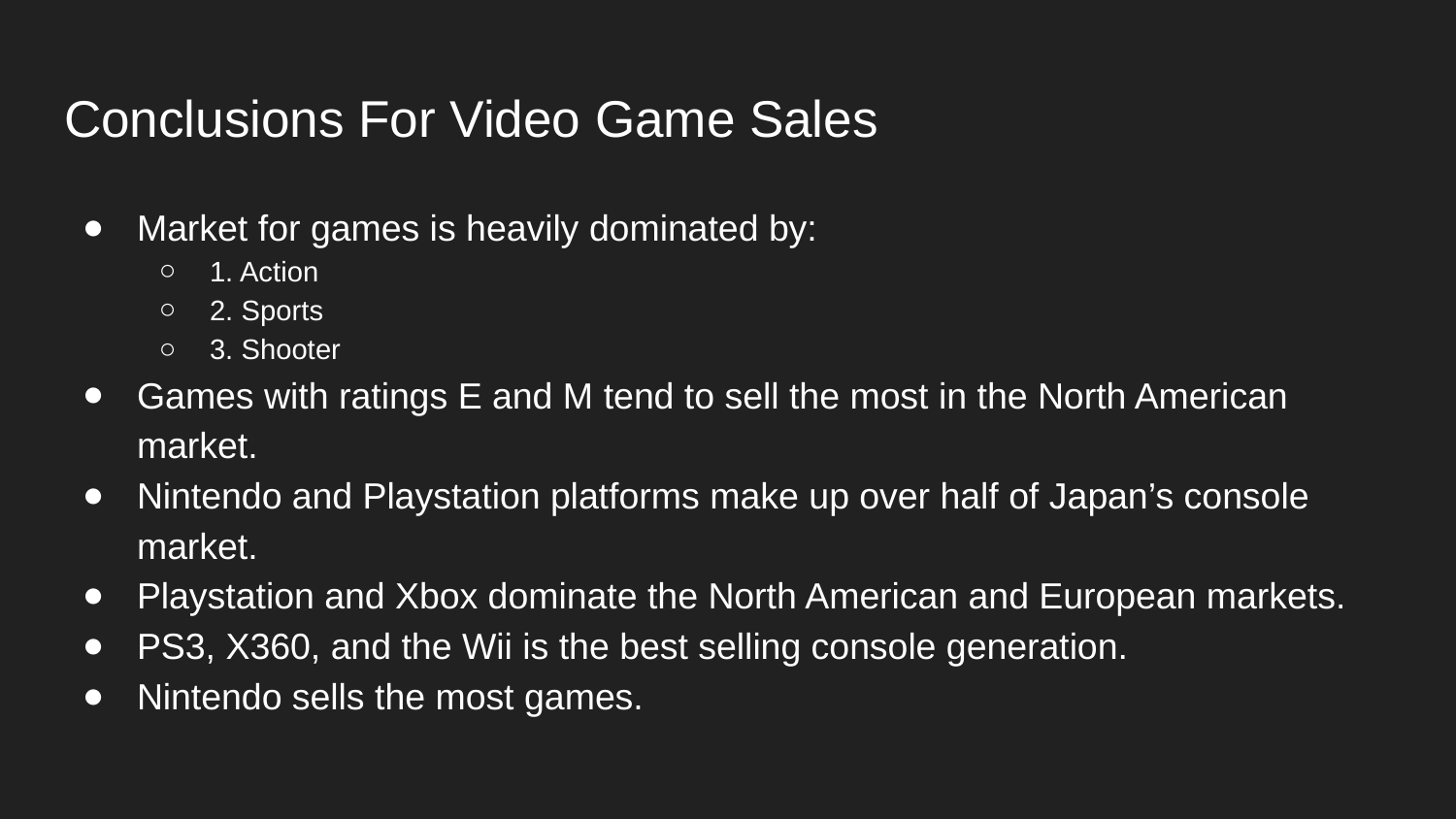

# Conclusions For Video Game Sales
Market for games is heavily dominated by:
1. Action
2. Sports
3. Shooter
Games with ratings E and M tend to sell the most in the North American market.
Nintendo and Playstation platforms make up over half of Japan’s console market.
Playstation and Xbox dominate the North American and European markets.
PS3, X360, and the Wii is the best selling console generation.
Nintendo sells the most games.